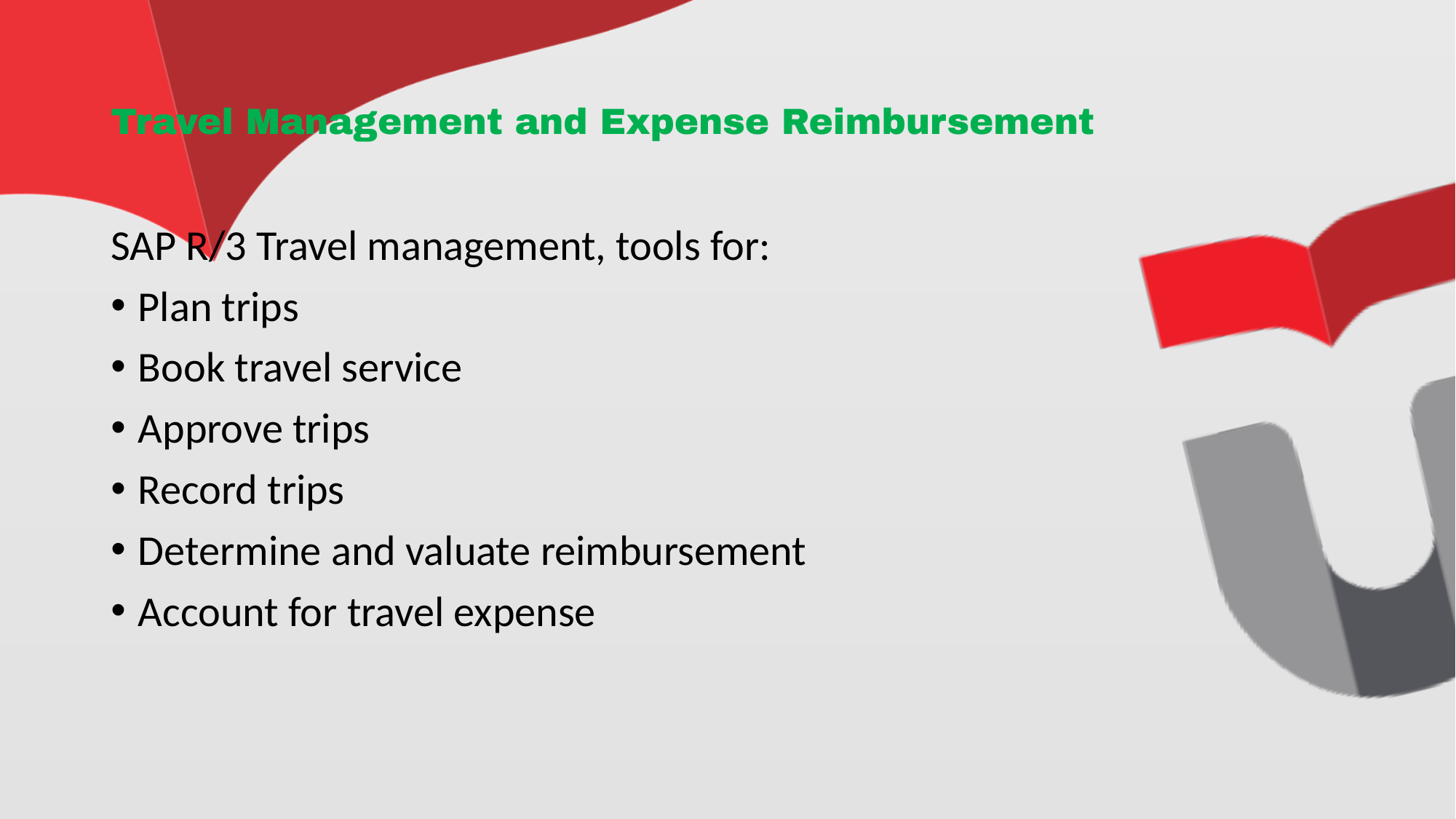

# Travel Management and Expense Reimbursement
SAP R/3 Travel management, tools for:
Plan trips
Book travel service
Approve trips
Record trips
Determine and valuate reimbursement
Account for travel expense